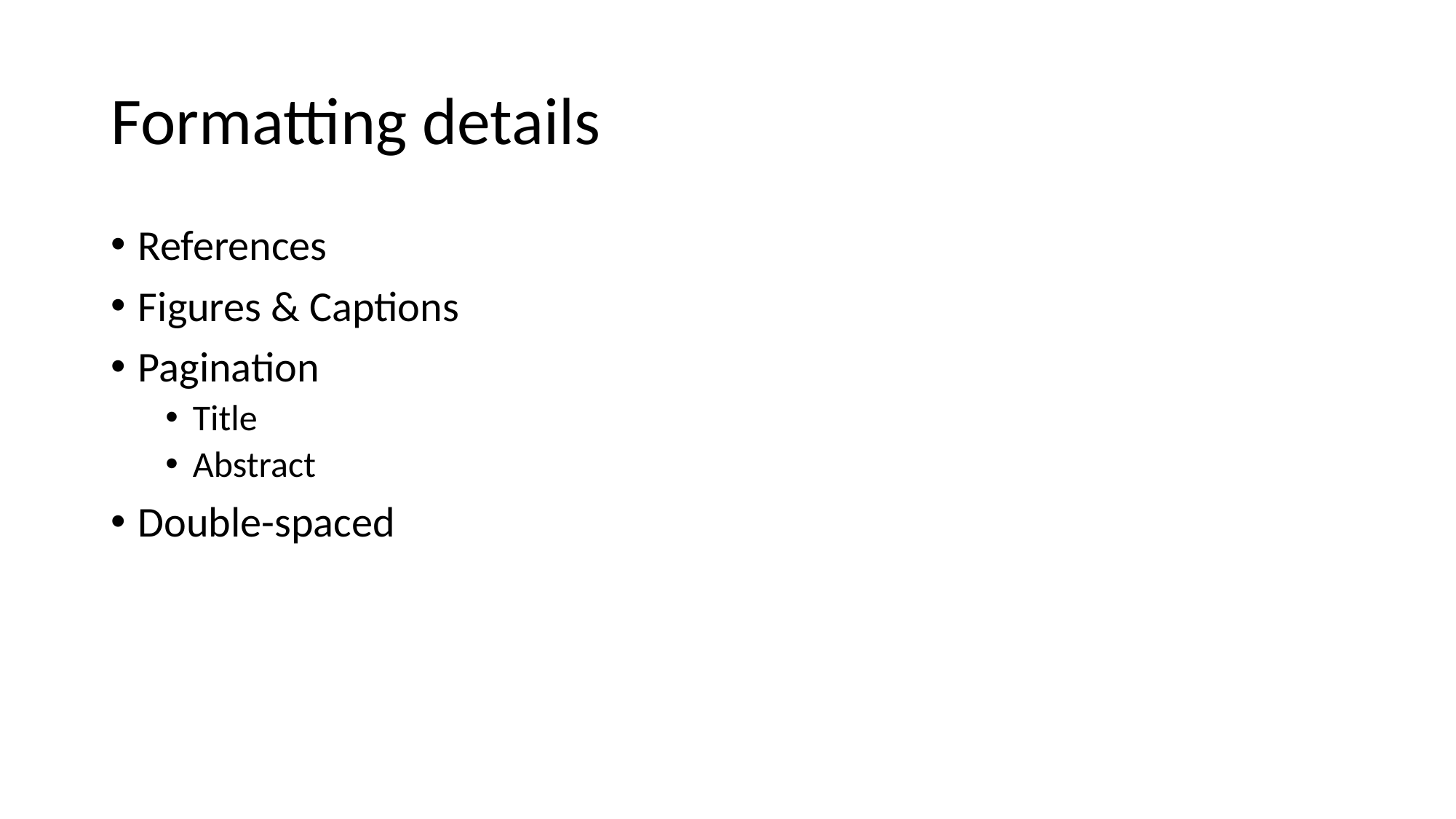

# Formatting details
References
Figures & Captions
Pagination
Title
Abstract
Double-spaced